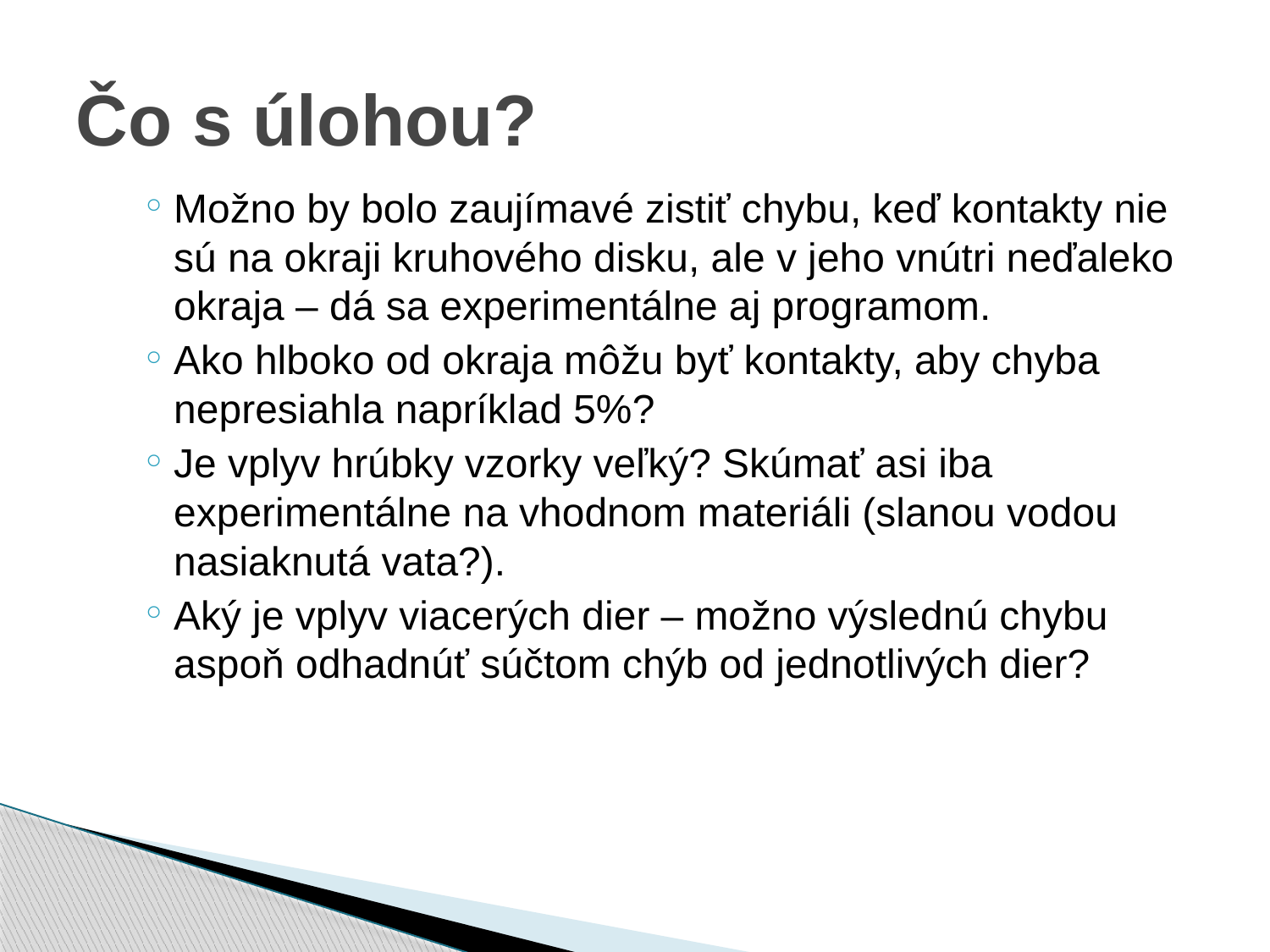

# Čo s úlohou?
Možno by bolo zaujímavé zistiť chybu, keď kontakty nie sú na okraji kruhového disku, ale v jeho vnútri neďaleko okraja – dá sa experimentálne aj programom.
Ako hlboko od okraja môžu byť kontakty, aby chyba nepresiahla napríklad 5%?
Je vplyv hrúbky vzorky veľký? Skúmať asi iba experimentálne na vhodnom materiáli (slanou vodou nasiaknutá vata?).
Aký je vplyv viacerých dier – možno výslednú chybu aspoň odhadnúť súčtom chýb od jednotlivých dier?